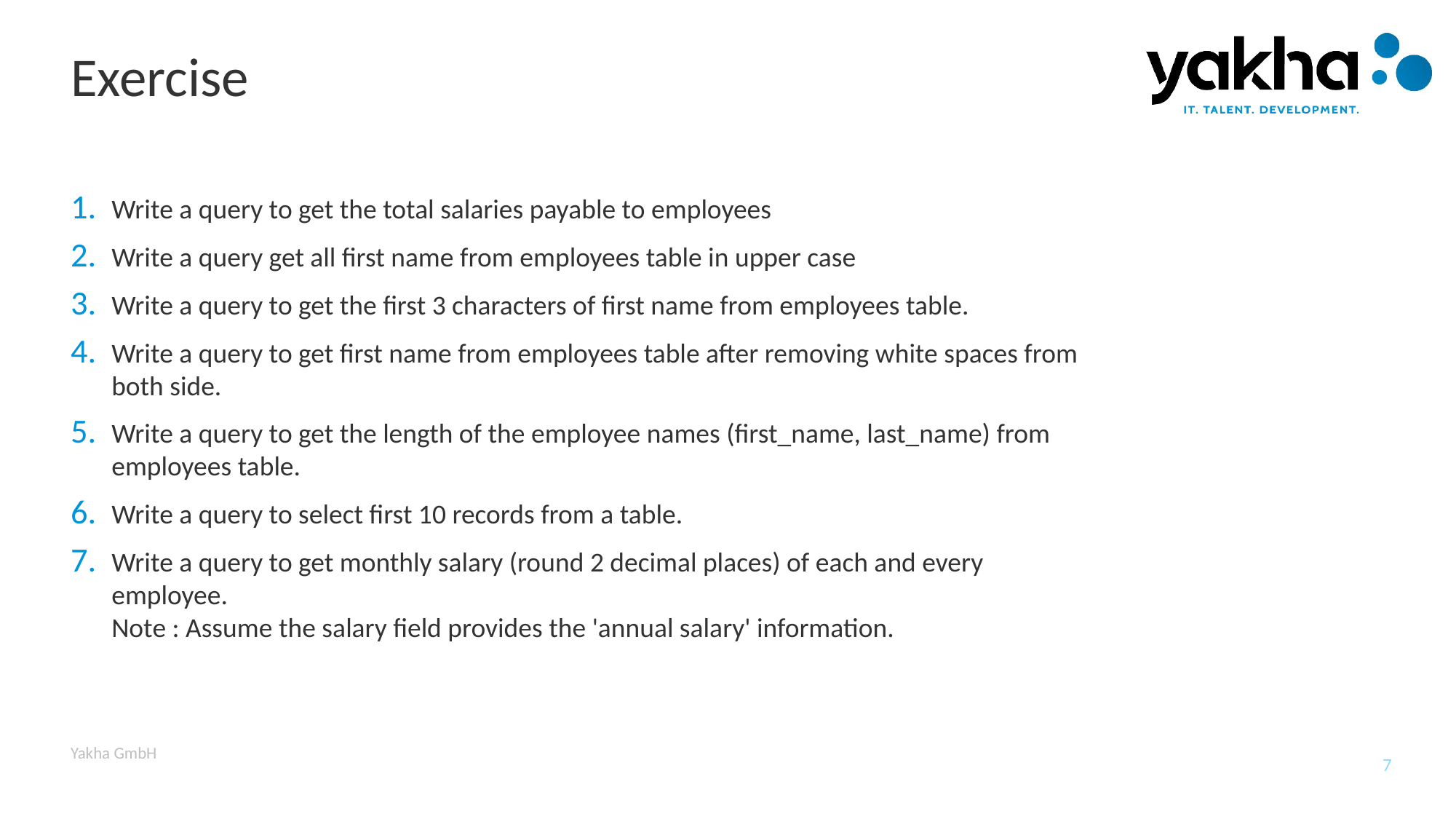

# Exercise

Write a query to get the total salaries payable to employees
Write a query get all first name from employees table in upper case
Write a query to get the first 3 characters of first name from employees table.
Write a query to get first name from employees table after removing white spaces from both side.
Write a query to get the length of the employee names (first_name, last_name) from employees table.
Write a query to select first 10 records from a table.
Write a query to get monthly salary (round 2 decimal places) of each and every employee.
Note : Assume the salary field provides the 'annual salary' information.

Yakha GmbH
7